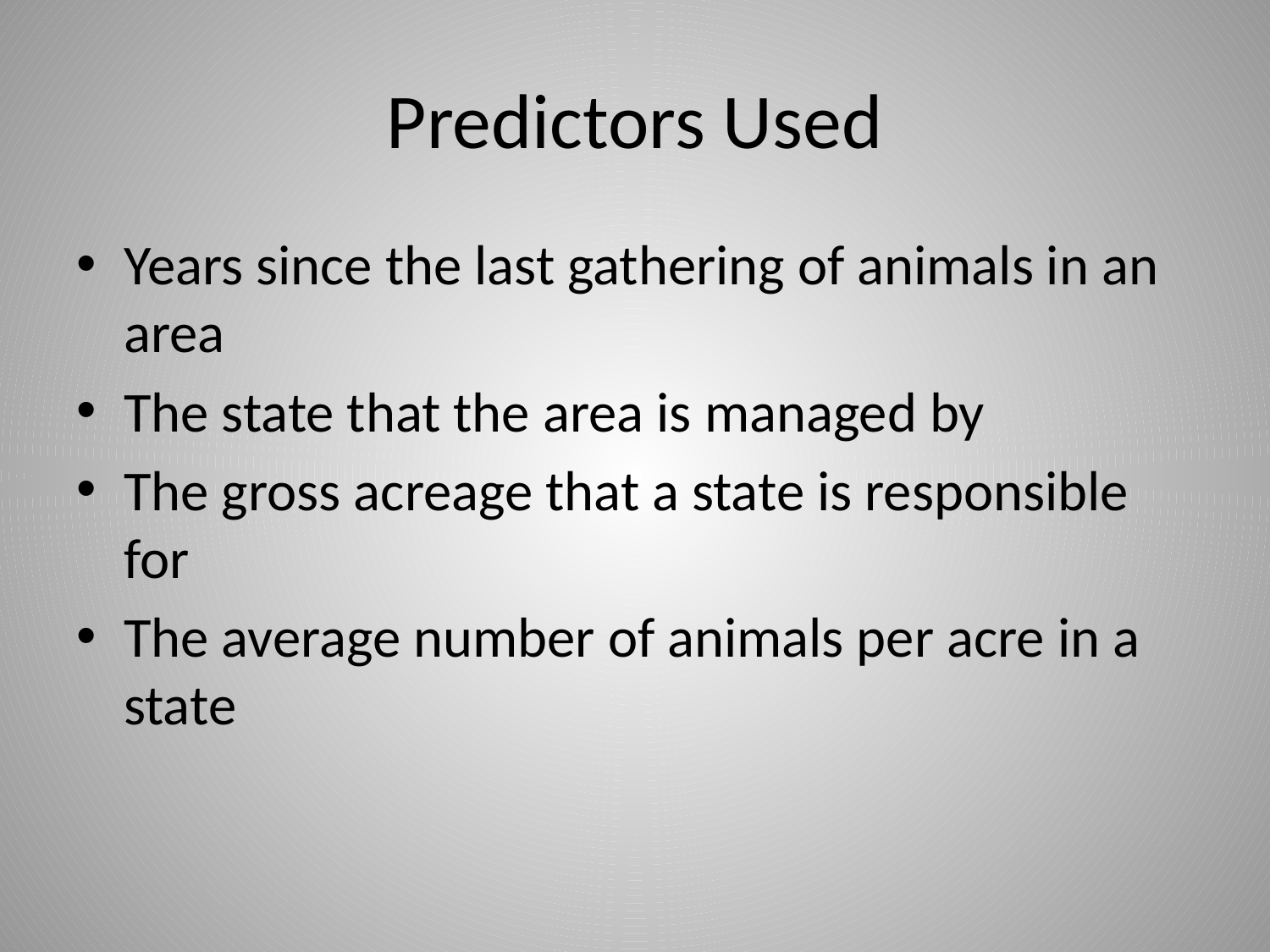

# Predictors Used
Years since the last gathering of animals in an area
The state that the area is managed by
The gross acreage that a state is responsible for
The average number of animals per acre in a state